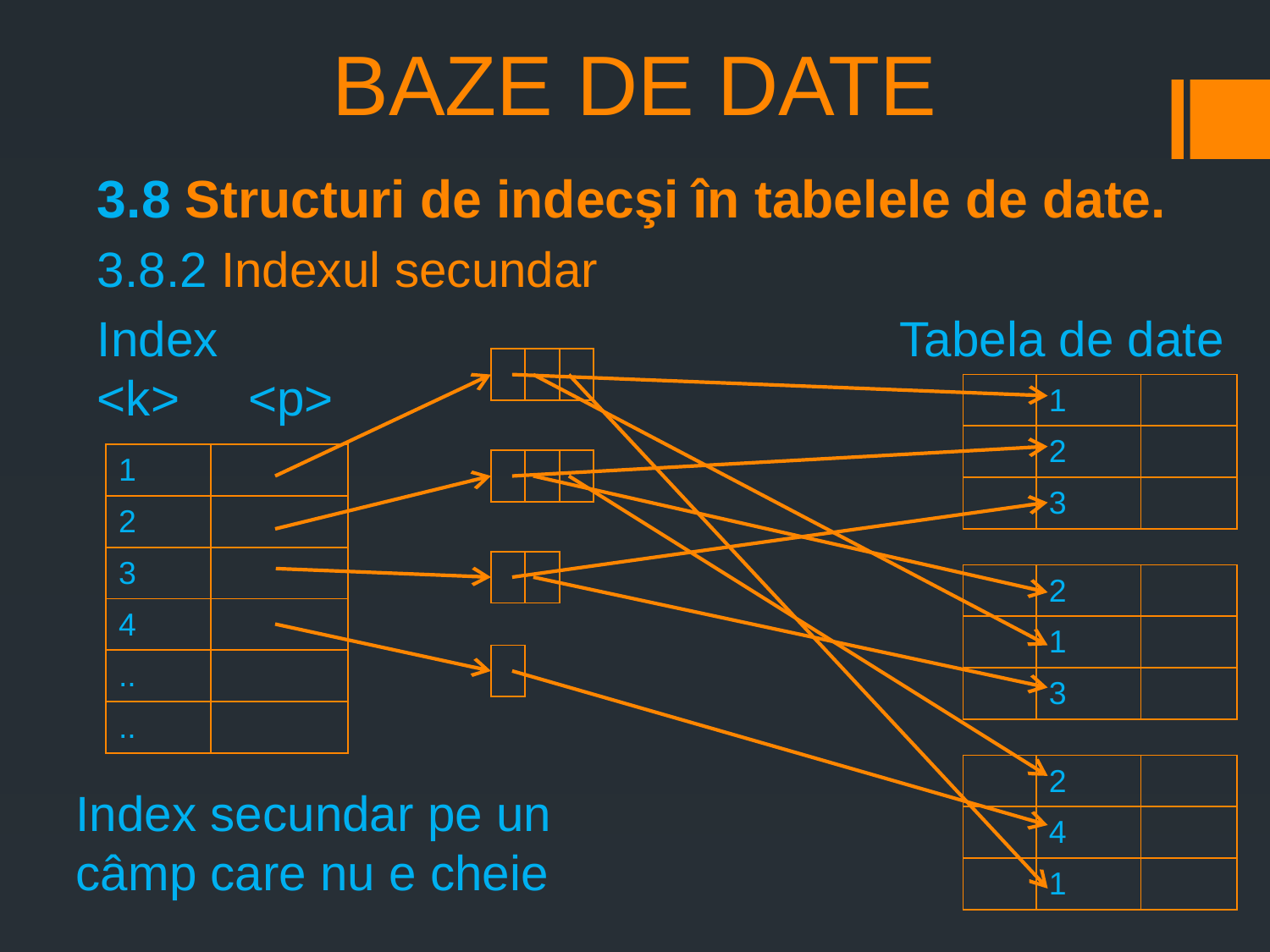

# BAZE DE DATE
3.8 Structuri de indecşi în tabelele de date.
3.8.2 Indexul secundar
Index						   Tabela de date
<k>     <p>
|  |  |  |
| --- | --- | --- |
|  | 1 |  |
| --- | --- | --- |
|  | 2 |  |
|  | 3 |  |
| 1 |  |
| --- | --- |
| 2 |  |
| 3 |  |
| 4 |  |
| .. |  |
| .. |  |
|  |  |  |
| --- | --- | --- |
|  |  |
| --- | --- |
|  | 2 |  |
| --- | --- | --- |
|  | 1 |  |
|  | 3 |  |
|  |
| --- |
|  | 2 |  |
| --- | --- | --- |
|  | 4 |  |
|  | 1 |  |
Index secundar pe un câmp care nu e cheie